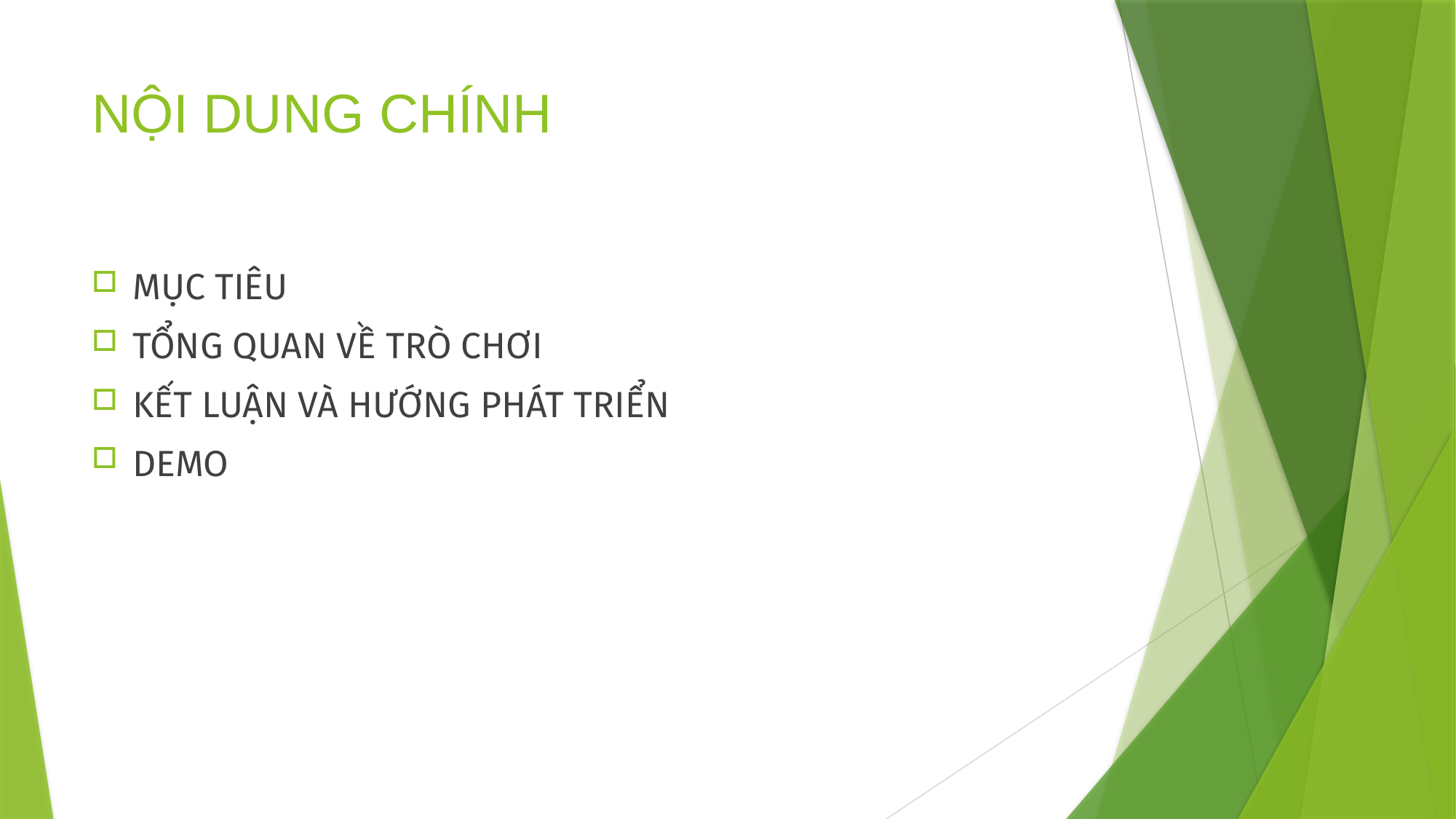

# NỘI DUNG CHÍNH
MỤC TIÊU
TỔNG QUAN VỀ TRÒ CHƠI
KẾT LUẬN VÀ HƯỚNG PHÁT TRIỂN
DEMO